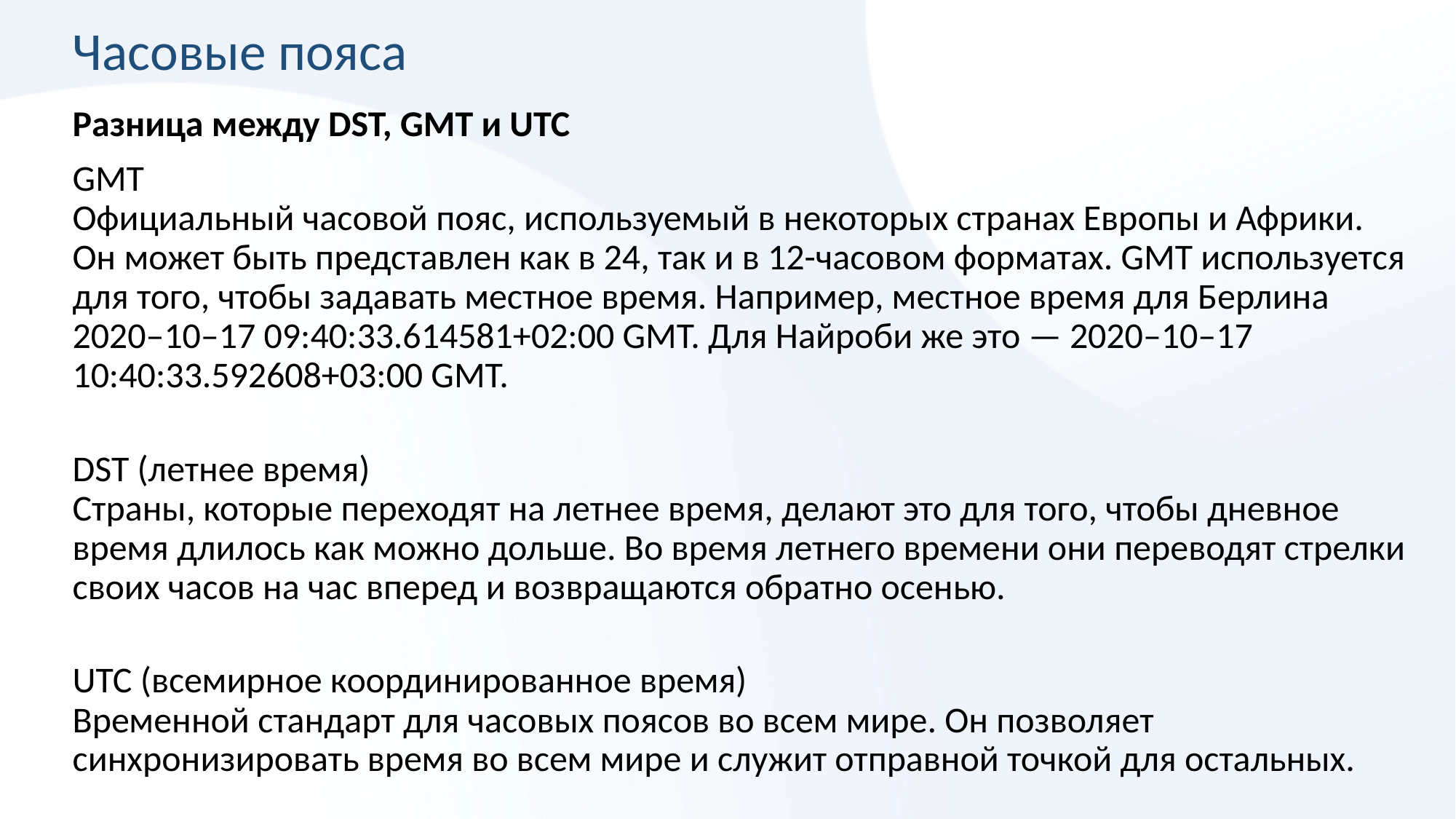

# Часовые пояса
Разница между DST, GMT и UTC
GMT
Официальный часовой пояс, используемый в некоторых странах Европы и Африки. Он может быть представлен как в 24, так и в 12-часовом форматах. GMT используется для того, чтобы задавать местное время. Например, местное время для Берлина 2020–10–17 09:40:33.614581+02:00 GMT. Для Найроби же это — 2020–10–17 10:40:33.592608+03:00 GMT.
DST (летнее время)
Страны, которые переходят на летнее время, делают это для того, чтобы дневное время длилось как можно дольше. Во время летнего времени они переводят стрелки своих часов на час вперед и возвращаются обратно осенью.
UTC (всемирное координированное время)
Временной стандарт для часовых поясов во всем мире. Он позволяет синхронизировать время во всем мире и служит отправной точкой для остальных.